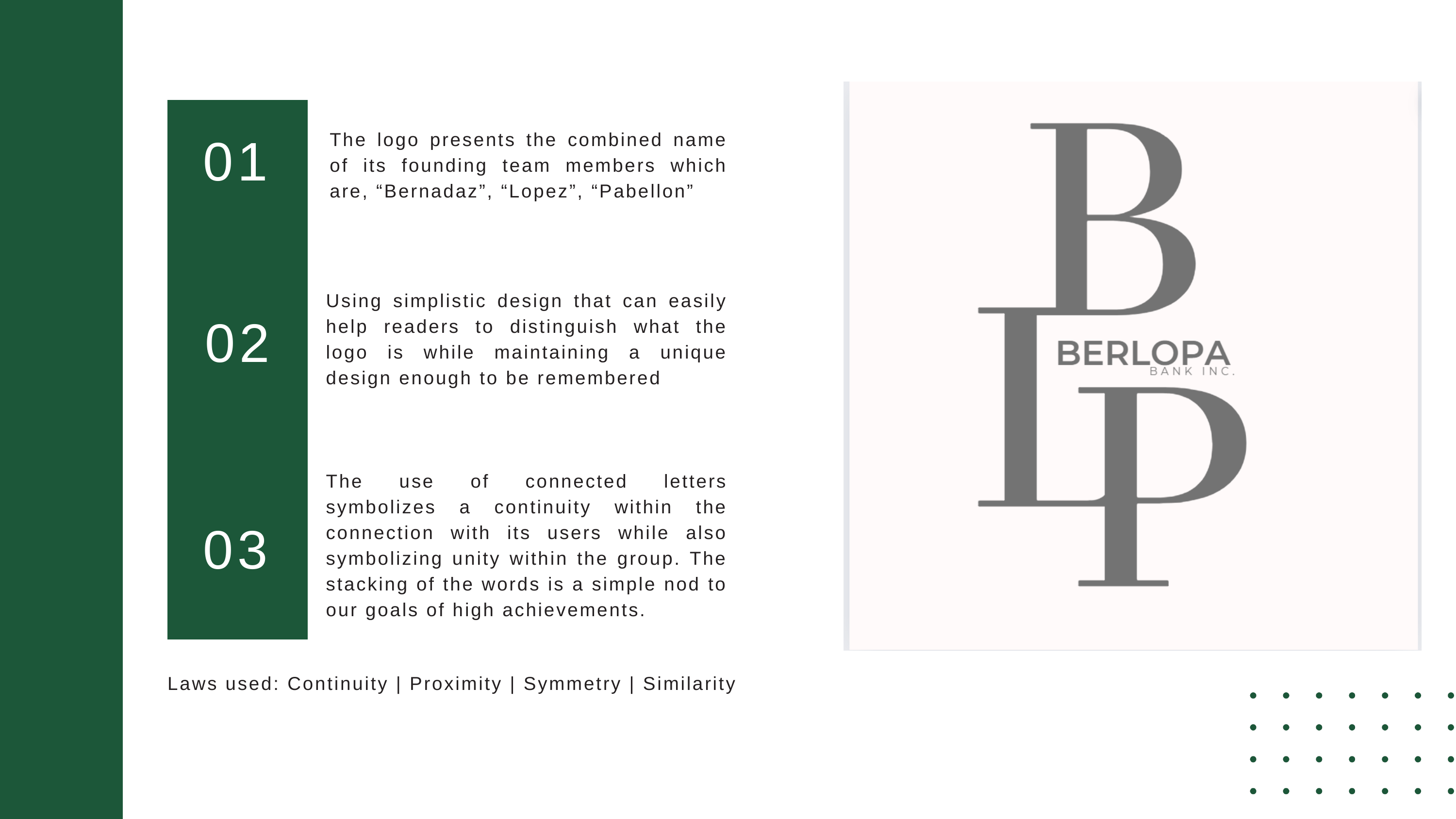

The logo presents the combined name of its founding team members which are, “Bernadaz”, “Lopez”, “Pabellon”
01
Using simplistic design that can easily help readers to distinguish what the logo is while maintaining a unique design enough to be remembered
02
The use of connected letters symbolizes a continuity within the connection with its users while also symbolizing unity within the group. The stacking of the words is a simple nod to our goals of high achievements.
03
Laws used: Continuity | Proximity | Symmetry | Similarity